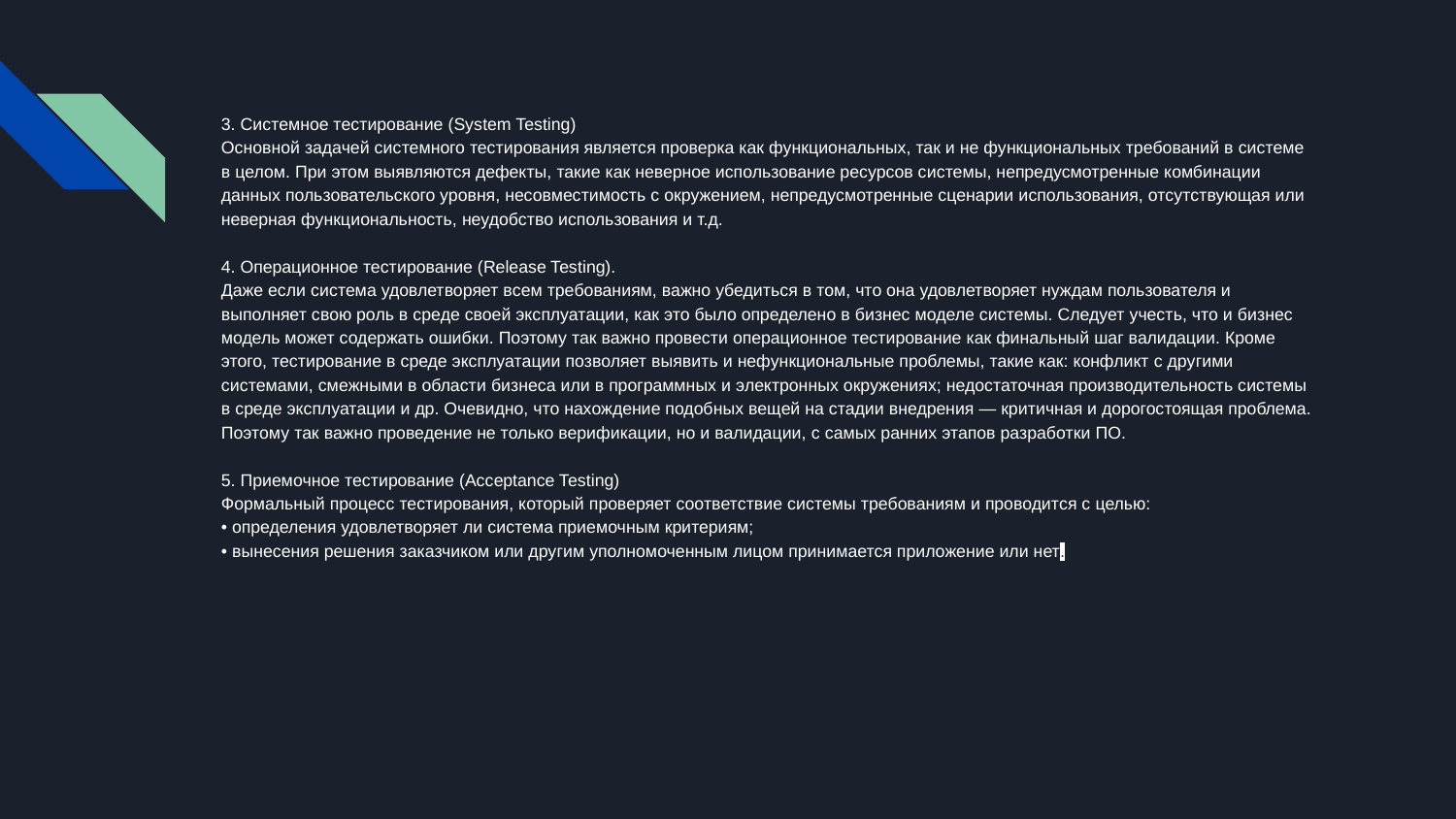

3. Системное тестирование (System Testing)
Основной задачей системного тестирования является проверка как функциональных, так и не функциональных требований в системе в целом. При этом выявляются дефекты, такие как неверное использование ресурсов системы, непредусмотренные комбинации данных пользовательского уровня, несовместимость с окружением, непредусмотренные сценарии использования, отсутствующая или неверная функциональность, неудобство использования и т.д.

4. Операционное тестирование (Release Testing).
Даже если система удовлетворяет всем требованиям, важно убедиться в том, что она удовлетворяет нуждам пользователя и выполняет свою роль в среде своей эксплуатации, как это было определено в бизнес моделе системы. Следует учесть, что и бизнес модель может содержать ошибки. Поэтому так важно провести операционное тестирование как финальный шаг валидации. Кроме этого, тестирование в среде эксплуатации позволяет выявить и нефункциональные проблемы, такие как: конфликт с другими системами, смежными в области бизнеса или в программных и электронных окружениях; недостаточная производительность системы в среде эксплуатации и др. Очевидно, что нахождение подобных вещей на стадии внедрения — критичная и дорогостоящая проблема. Поэтому так важно проведение не только верификации, но и валидации, с самых ранних этапов разработки ПО.

5. Приемочное тестирование (Acceptance Testing)
Формальный процесс тестирования, который проверяет соответствие системы требованиям и проводится с целью:
• определения удовлетворяет ли система приемочным критериям;
• вынесения решения заказчиком или другим уполномоченным лицом принимается приложение или нет.